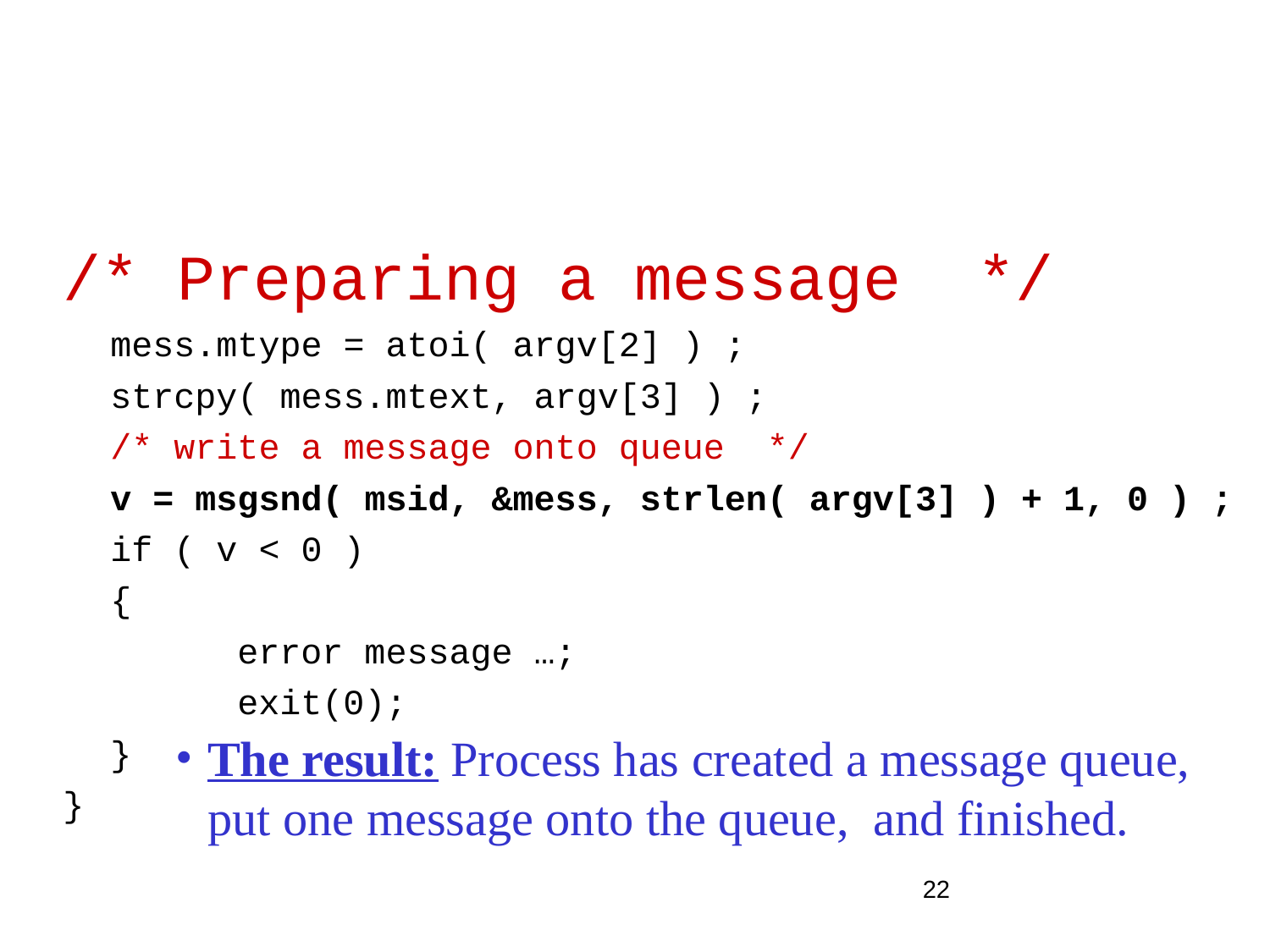

#
/* Preparing a message  */
	mess.mtype = atoi( argv[2] ) ;
	strcpy( mess.mtext, argv[3] ) ;
	/* write a message onto queue  */
	v = msgsnd( msid, &mess, strlen( argv[3] ) + 1, 0 ) ;
 	if ( v < 0 )
	{
		error message …;
		exit(0);
	}
}
The result: Process has created a message queue, put one message onto the queue,  and finished.
22